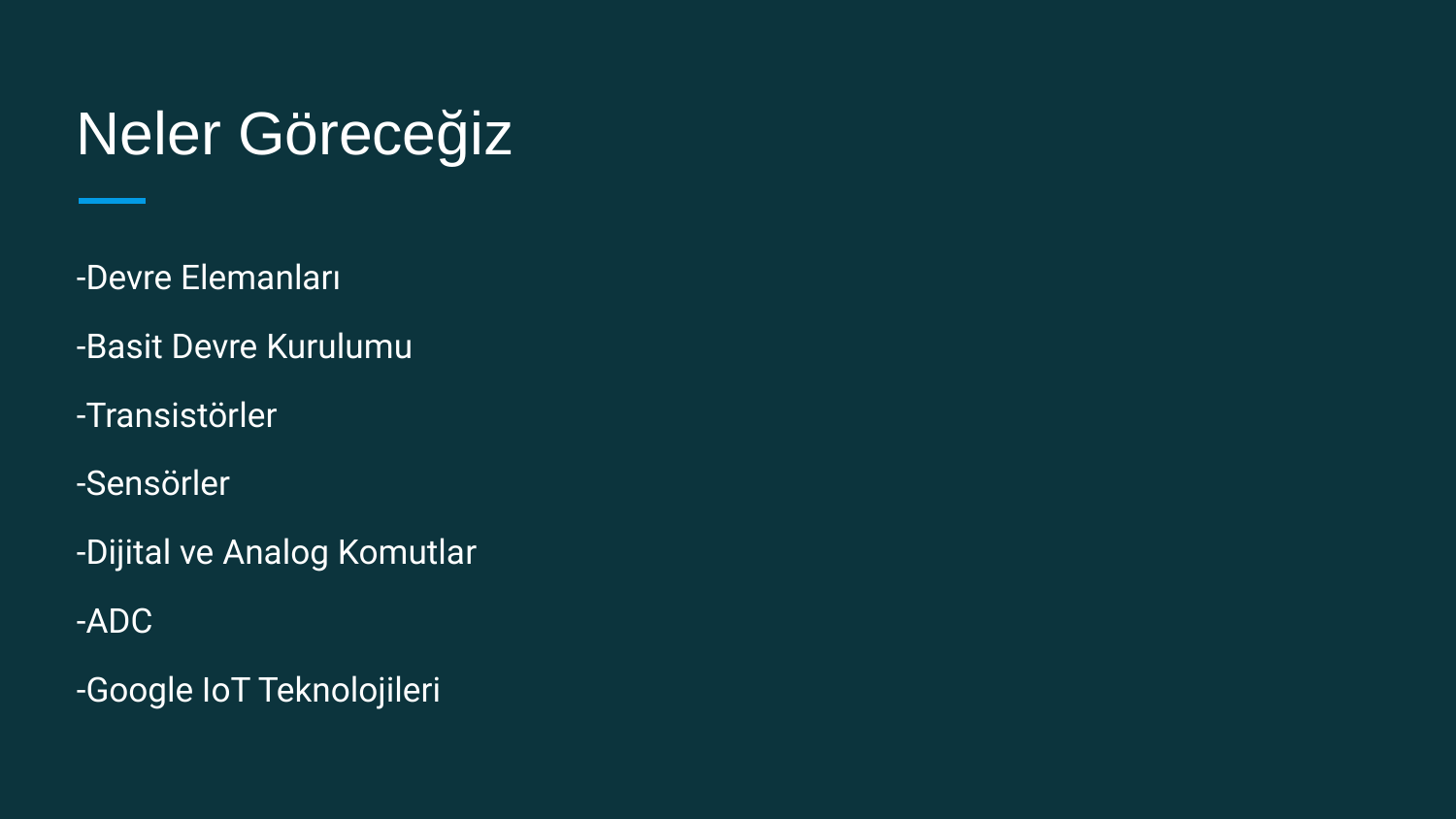

# Neler Göreceğiz
-Devre Elemanları
-Basit Devre Kurulumu
-Transistörler
-Sensörler
-Dijital ve Analog Komutlar
-ADC
-Google IoT Teknolojileri